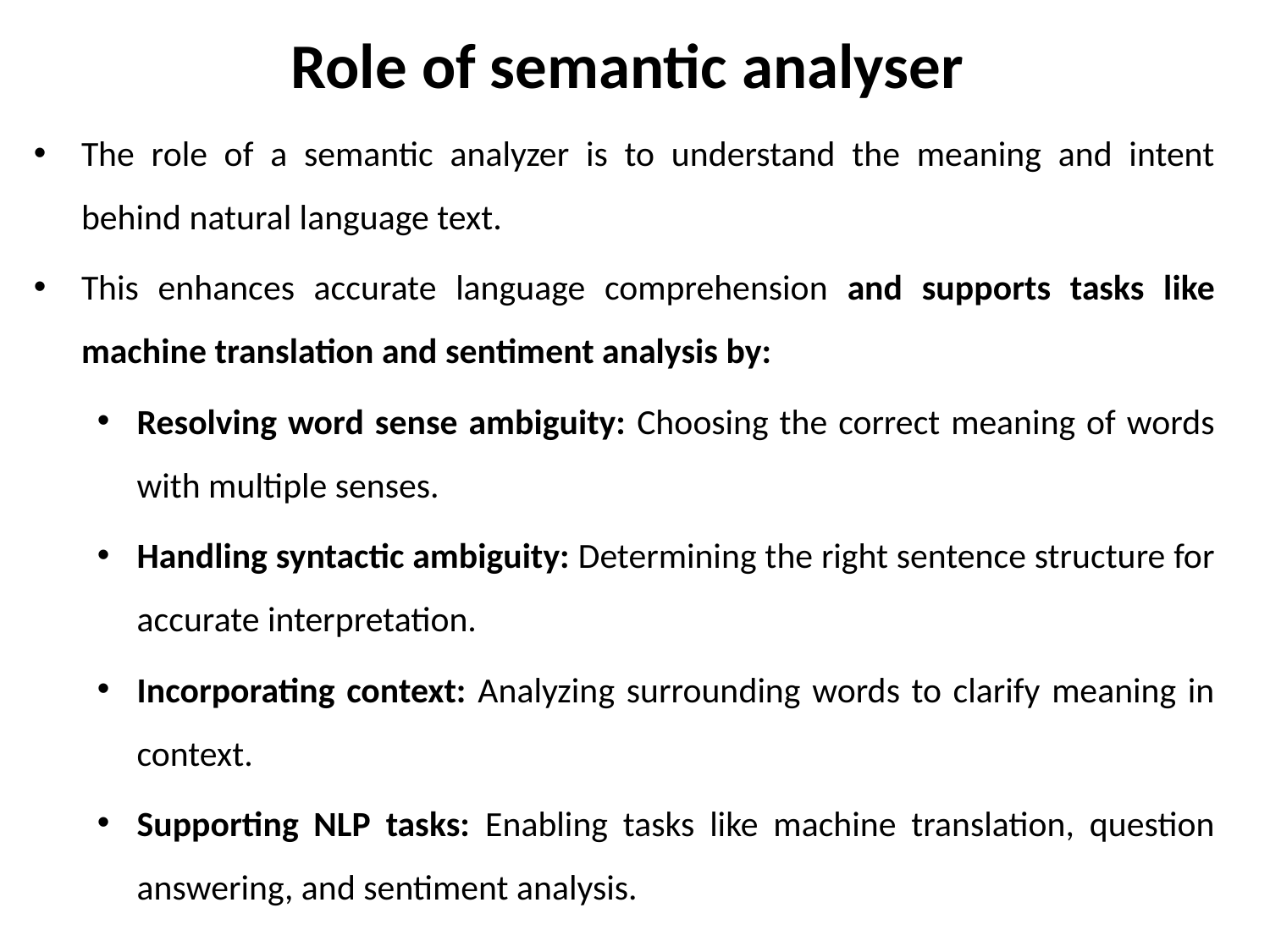

# Role of semantic analyser
The role of a semantic analyzer is to understand the meaning and intent behind natural language text.
This enhances accurate language comprehension and supports tasks like machine translation and sentiment analysis by:
Resolving word sense ambiguity: Choosing the correct meaning of words with multiple senses.
Handling syntactic ambiguity: Determining the right sentence structure for accurate interpretation.
Incorporating context: Analyzing surrounding words to clarify meaning in context.
Supporting NLP tasks: Enabling tasks like machine translation, question answering, and sentiment analysis.